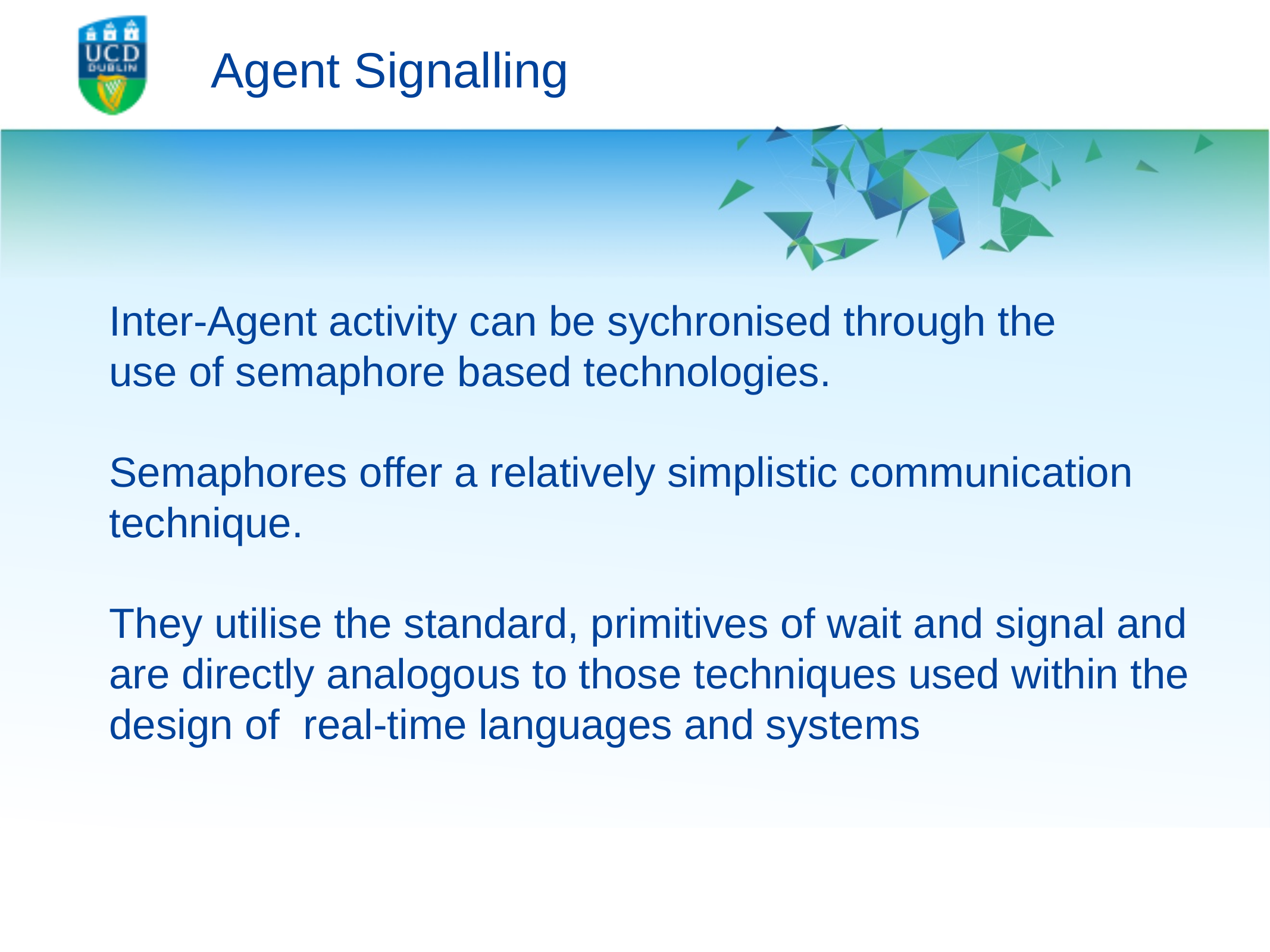

# Agent Signalling
Inter-Agent activity can be sychronised through the
use of semaphore based technologies.

Semaphores offer a relatively simplistic communication
technique.

They utilise the standard, primitives of wait and signal and
are directly analogous to those techniques used within the
design of  real-time languages and systems